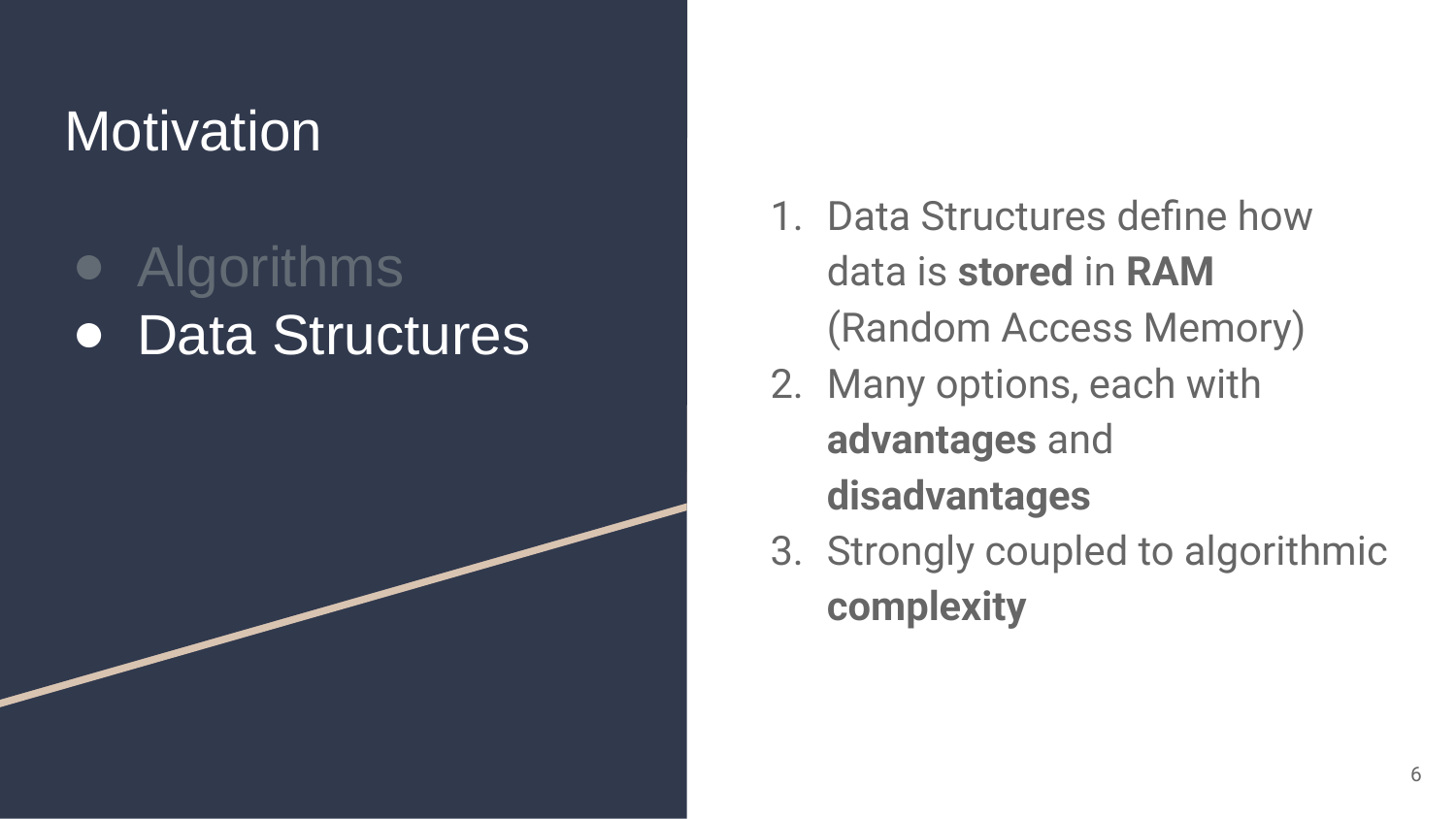

# Motivation

Algorithms
Data Structures
Data Structures define how data is stored in RAM (Random Access Memory)
Many options, each with advantages and disadvantages
Strongly coupled to algorithmic complexity
6